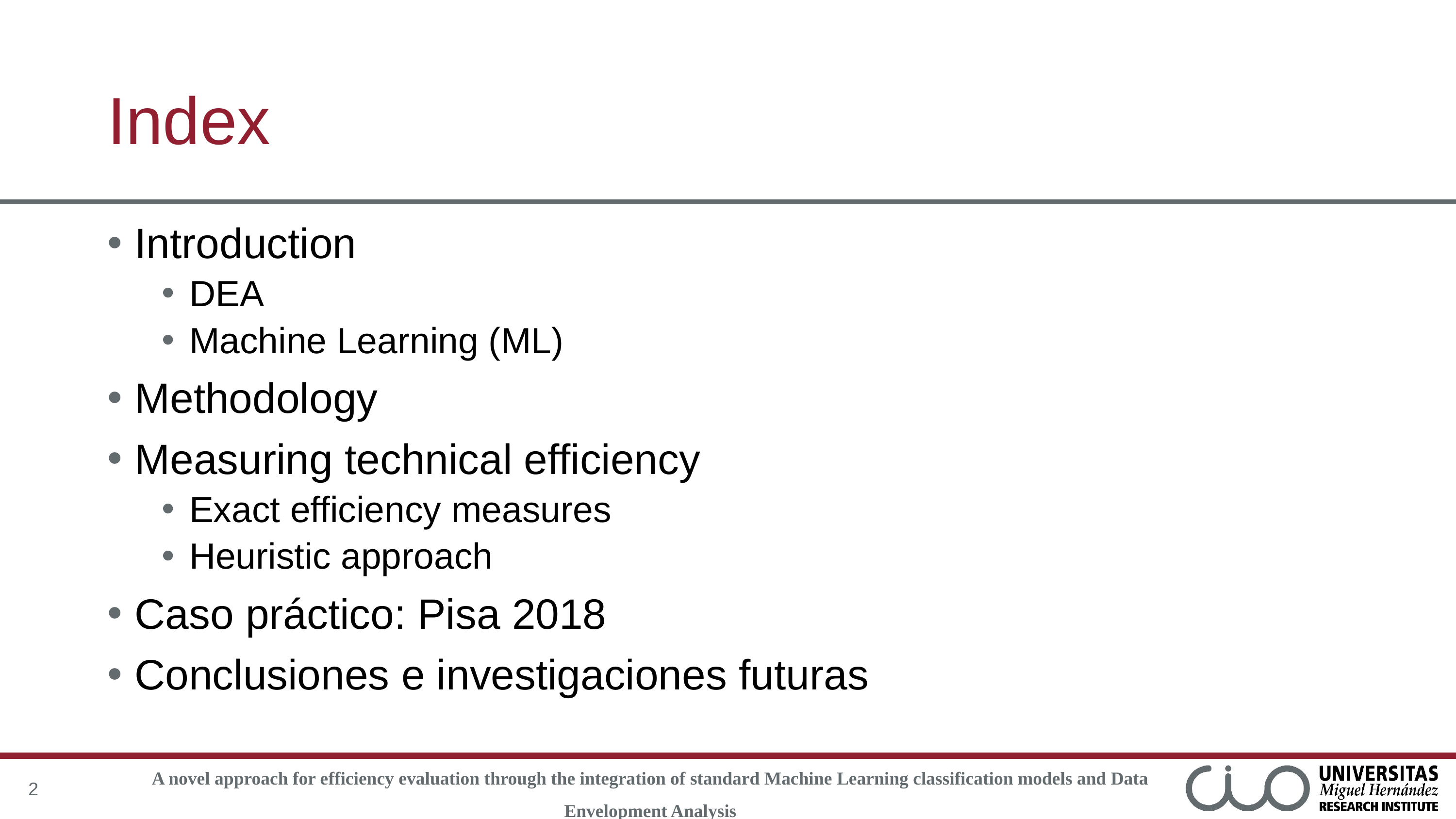

# Index
Introduction
DEA
Machine Learning (ML)
Methodology
Measuring technical efficiency
Exact efficiency measures
Heuristic approach
Caso práctico: Pisa 2018
Conclusiones e investigaciones futuras
2
A novel approach for efficiency evaluation through the integration of standard Machine Learning classification models and Data Envelopment Analysis